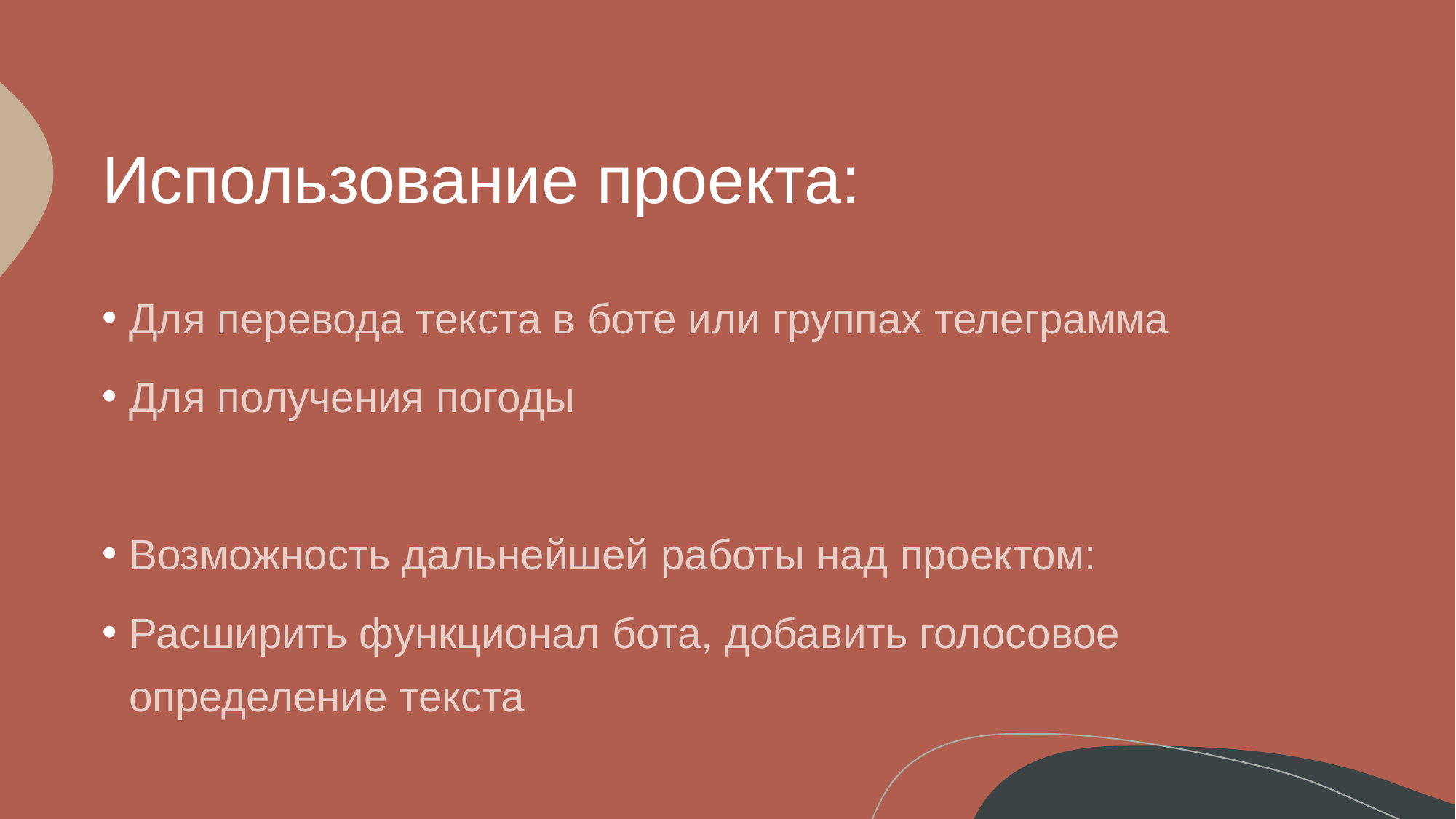

# Использование проекта:
Для перевода текста в боте или группах телеграмма
Для получения погоды

Возможность дальнейшей работы над проектом:
Расширить функционал бота, добавить голосовое определение текста